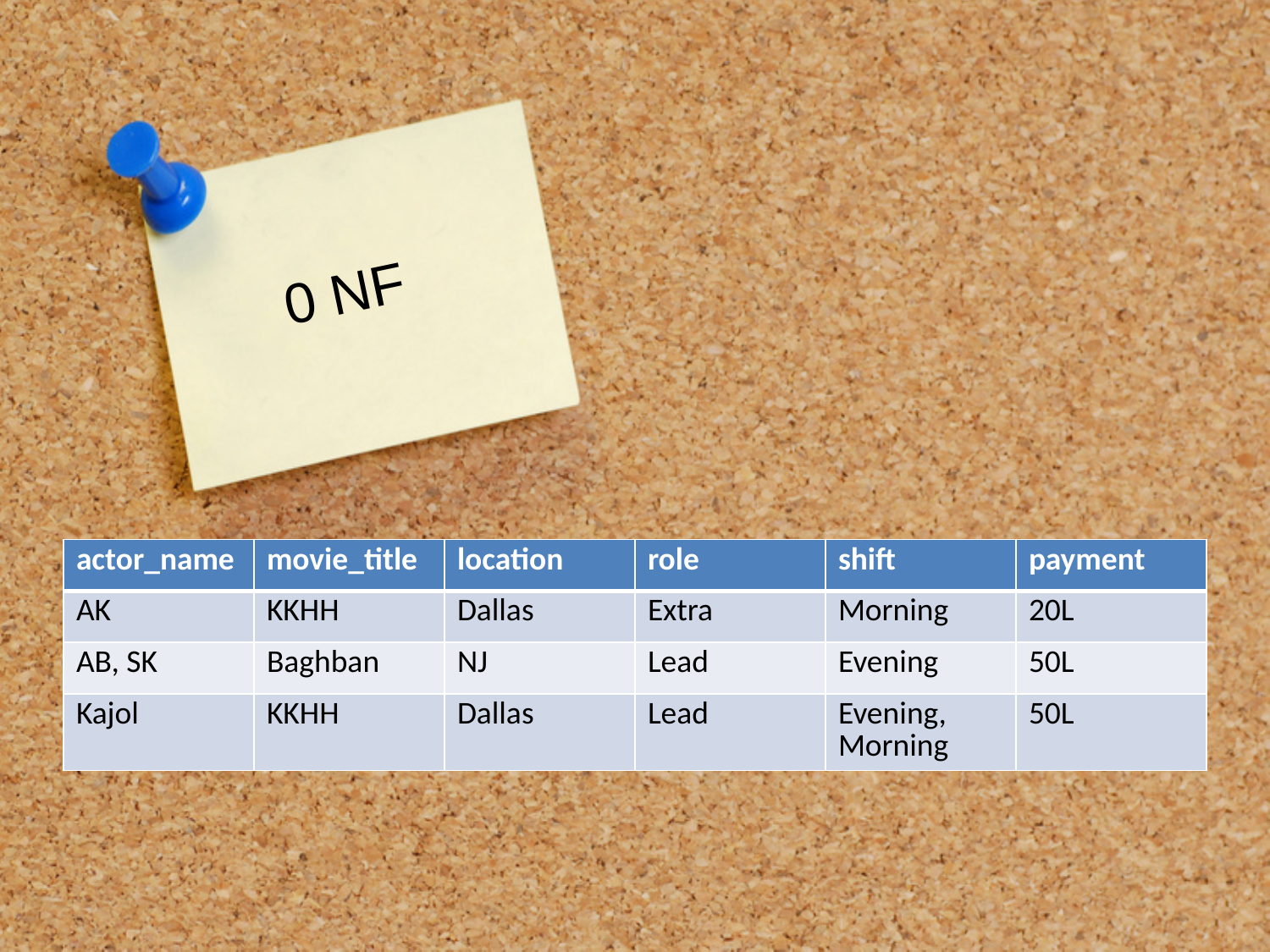

# 0 NF
| actor\_name | movie\_title | location | role | shift | payment |
| --- | --- | --- | --- | --- | --- |
| AK | KKHH | Dallas | Extra | Morning | 20L |
| AB, SK | Baghban | NJ | Lead | Evening | 50L |
| Kajol | KKHH | Dallas | Lead | Evening, Morning | 50L |